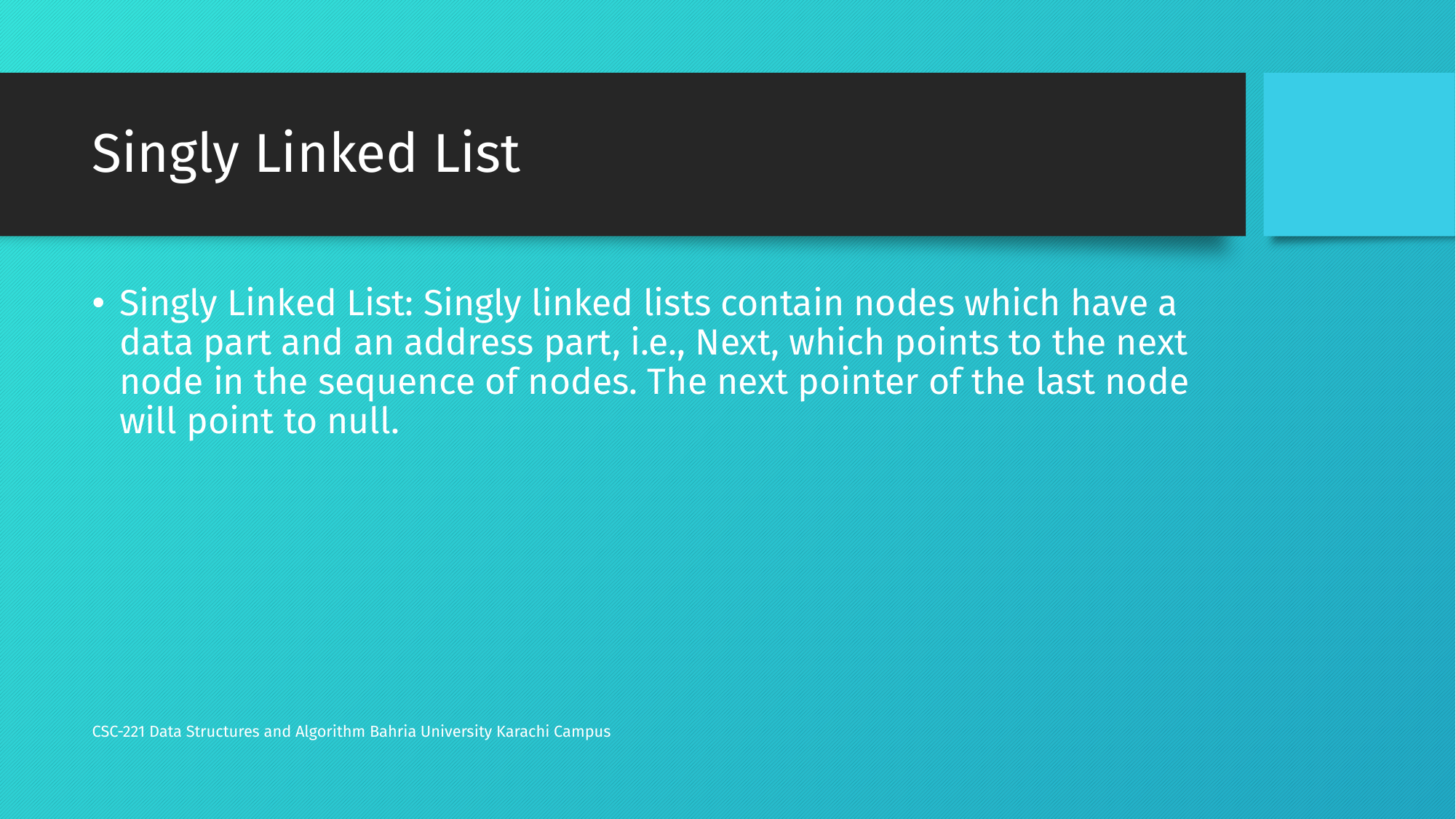

# Singly Linked List
Singly Linked List: Singly linked lists contain nodes which have a data part and an address part, i.e., Next, which points to the next node in the sequence of nodes. The next pointer of the last node will point to null.
CSC-221 Data Structures and Algorithm Bahria University Karachi Campus